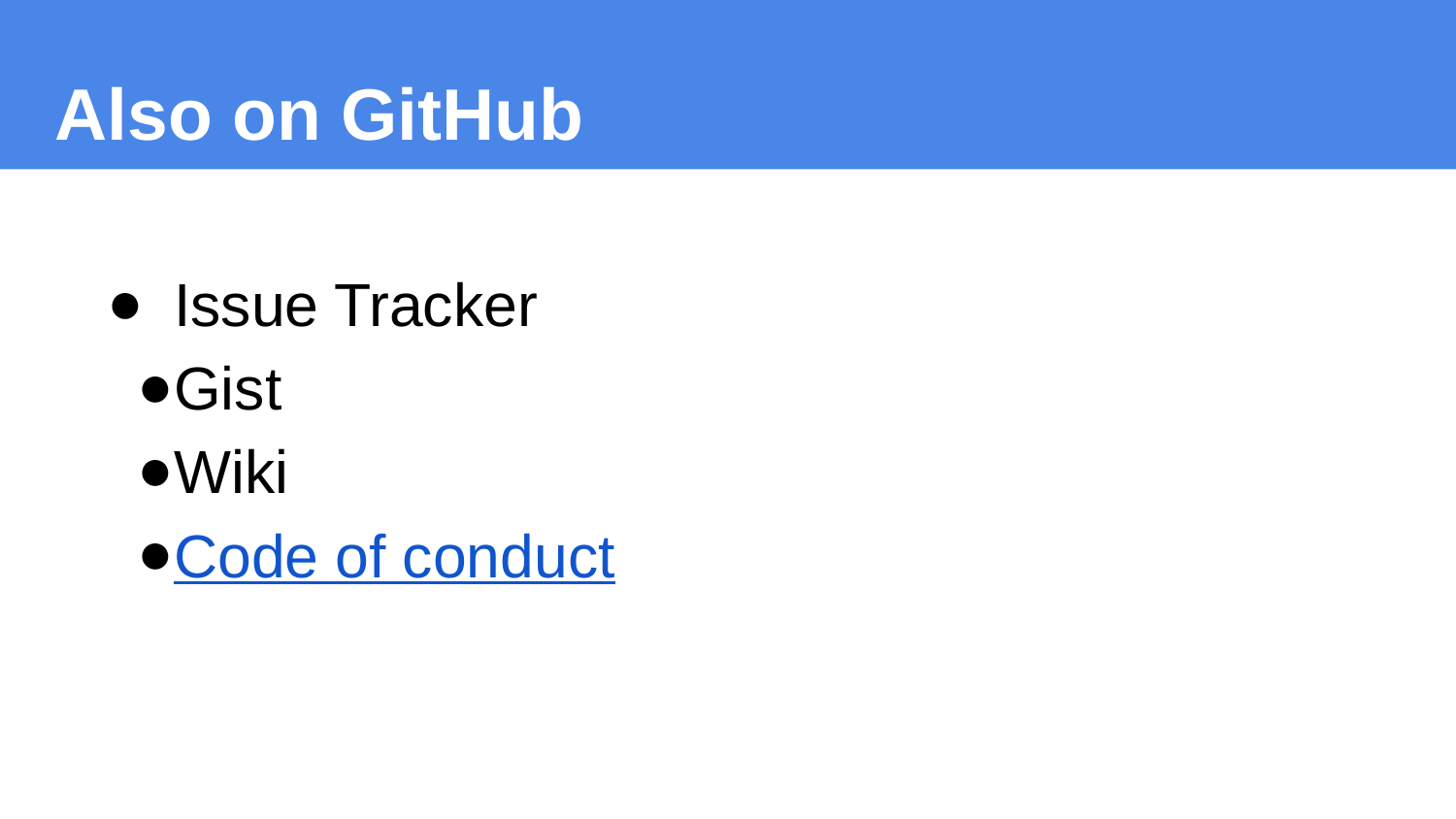

Also on GitHub
Issue Tracker
Gist
Wiki
Code of conduct